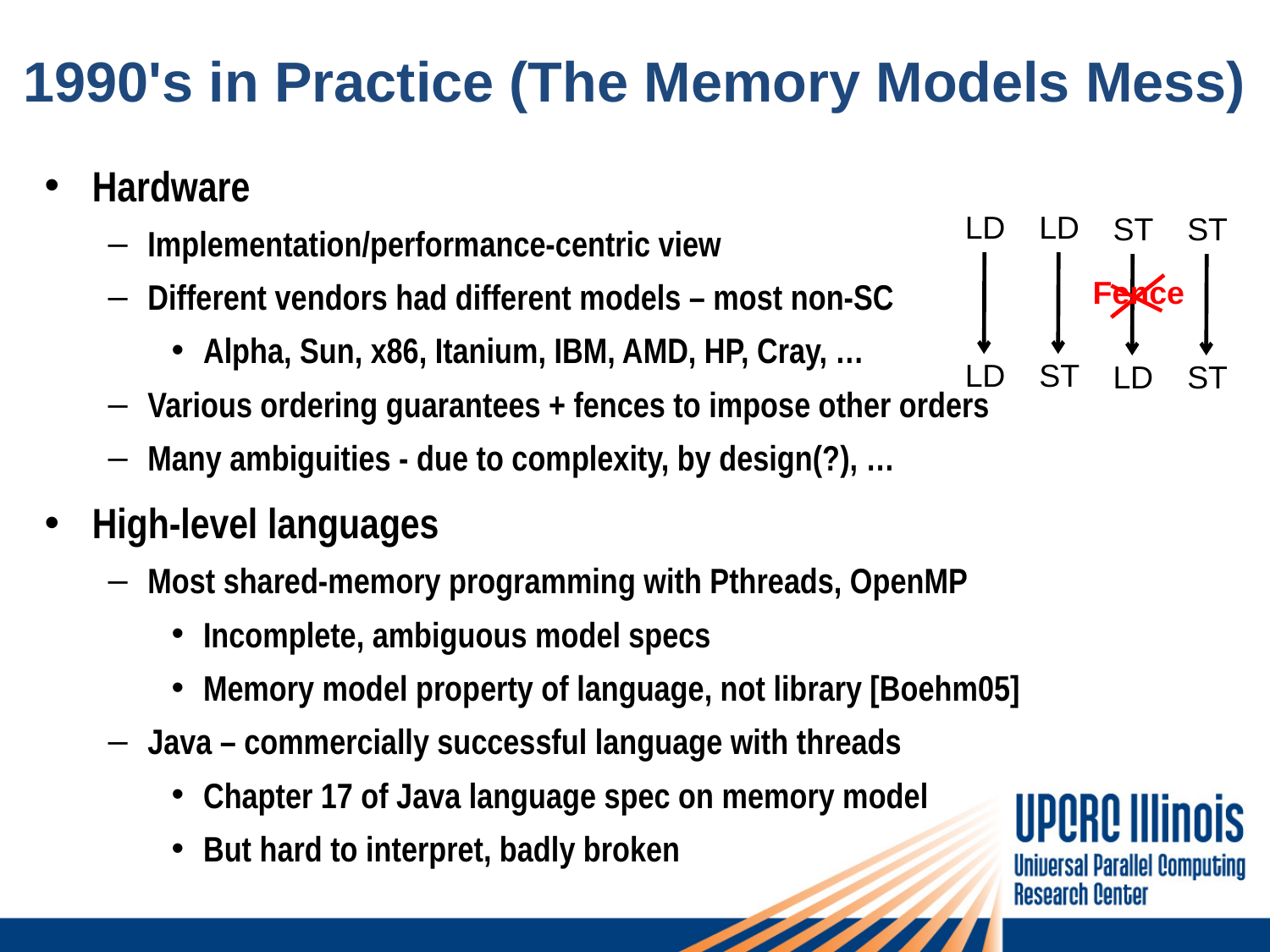

# 1990's in Practice (The Memory Models Mess)
Hardware
Implementation/performance-centric view
Different vendors had different models – most non-SC
Alpha, Sun, x86, Itanium, IBM, AMD, HP, Cray, …
Various ordering guarantees + fences to impose other orders
Many ambiguities - due to complexity, by design(?), …
High-level languages
Most shared-memory programming with Pthreads, OpenMP
Incomplete, ambiguous model specs
Memory model property of language, not library [Boehm05]
Java – commercially successful language with threads
Chapter 17 of Java language spec on memory model
But hard to interpret, badly broken

LD
LD
ST
ST
Fence
LD
ST
LD
ST